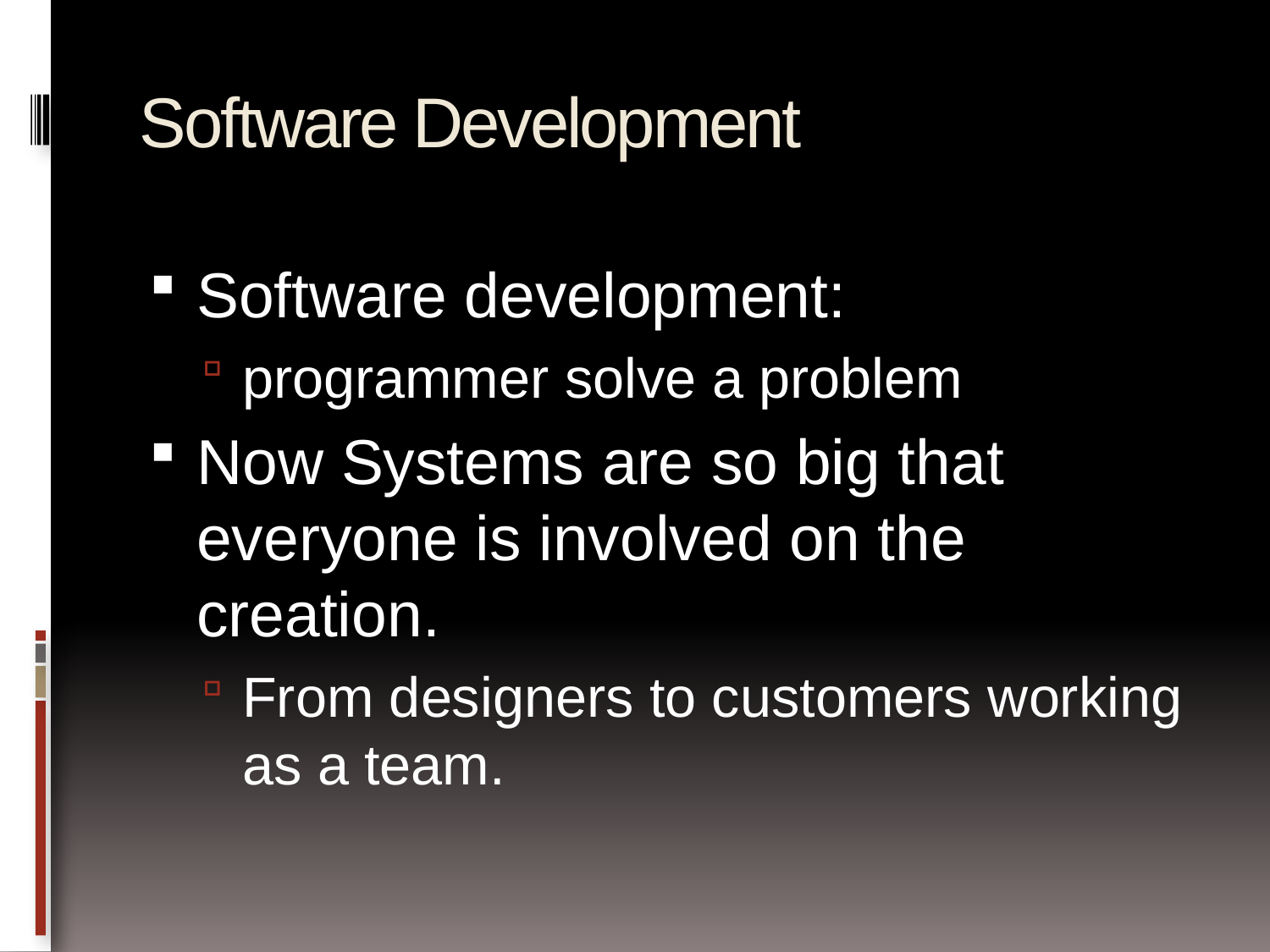

# Software Development
Software development:
programmer solve a problem
Now Systems are so big that everyone is involved on the creation.
From designers to customers working as a team.